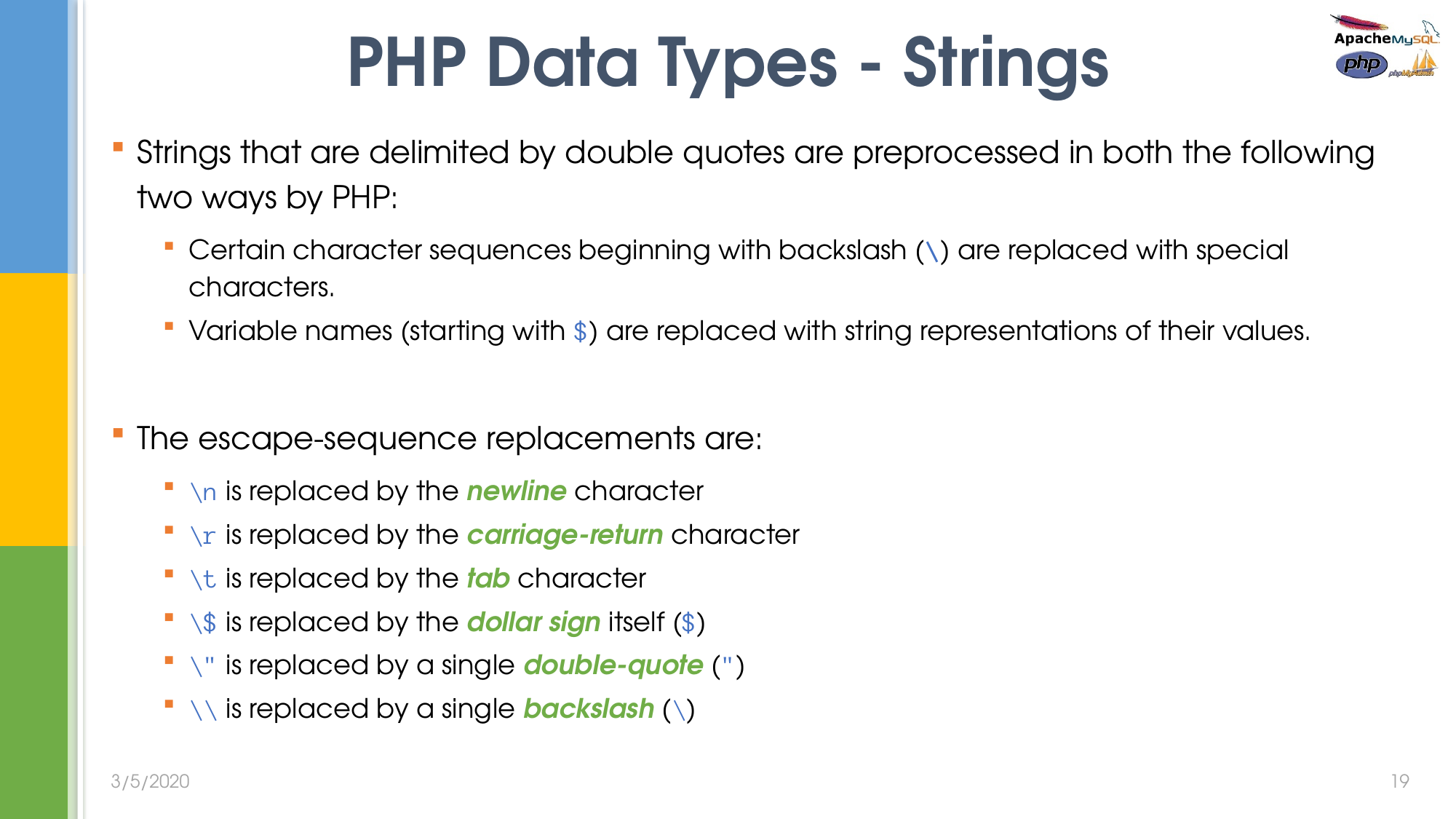

# PHP Data Types - Strings
Strings that are delimited by double quotes are preprocessed in both the following two ways by PHP:
Certain character sequences beginning with backslash (\) are replaced with special characters.
Variable names (starting with $) are replaced with string representations of their values.

The escape-sequence replacements are:
\n is replaced by the newline character
\r is replaced by the carriage-return character
\t is replaced by the tab character
\$ is replaced by the dollar sign itself ($)
\" is replaced by a single double-quote (")
\\ is replaced by a single backslash (\)
19
3/5/2020